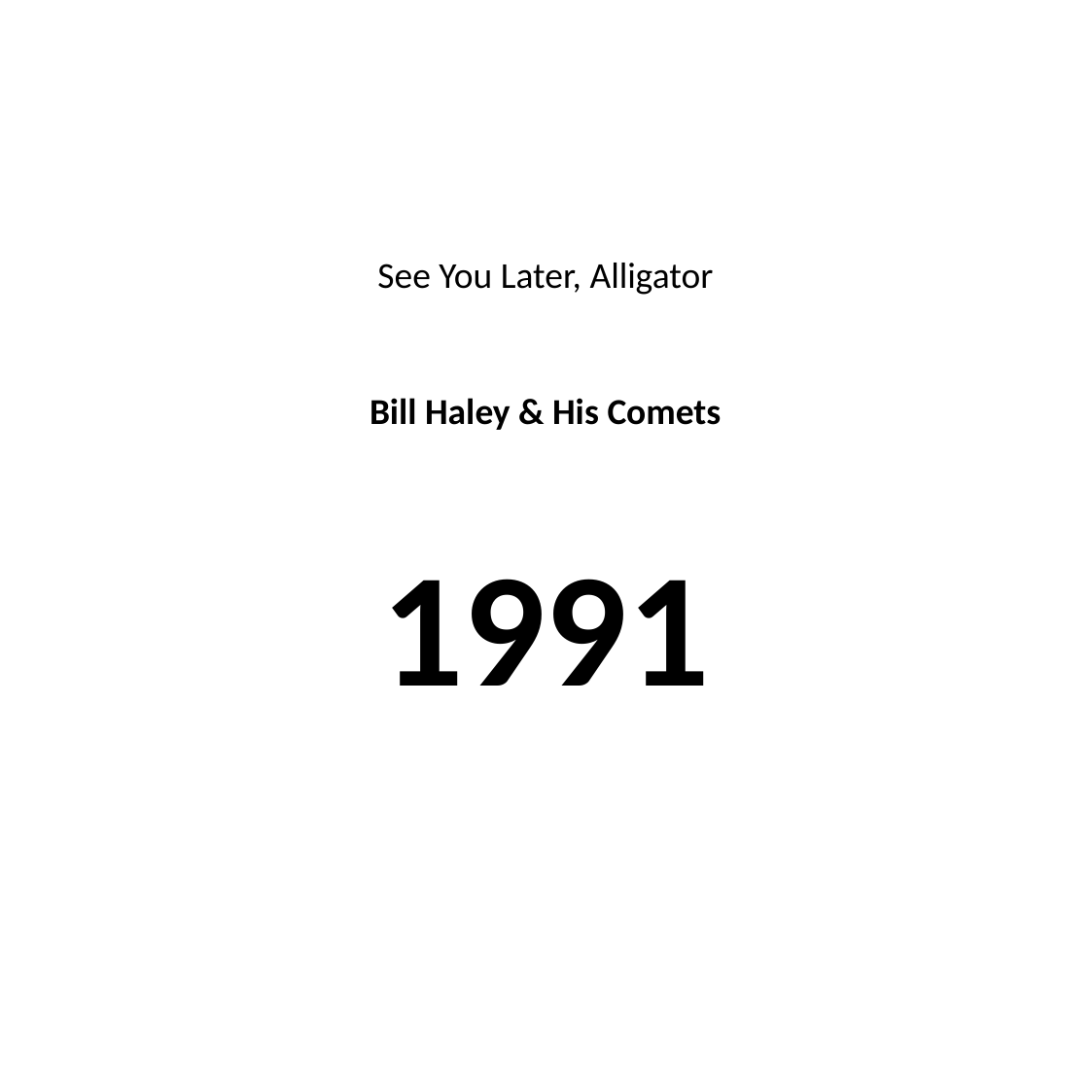

#

See You Later, Alligator

Bill Haley & His Comets

1991